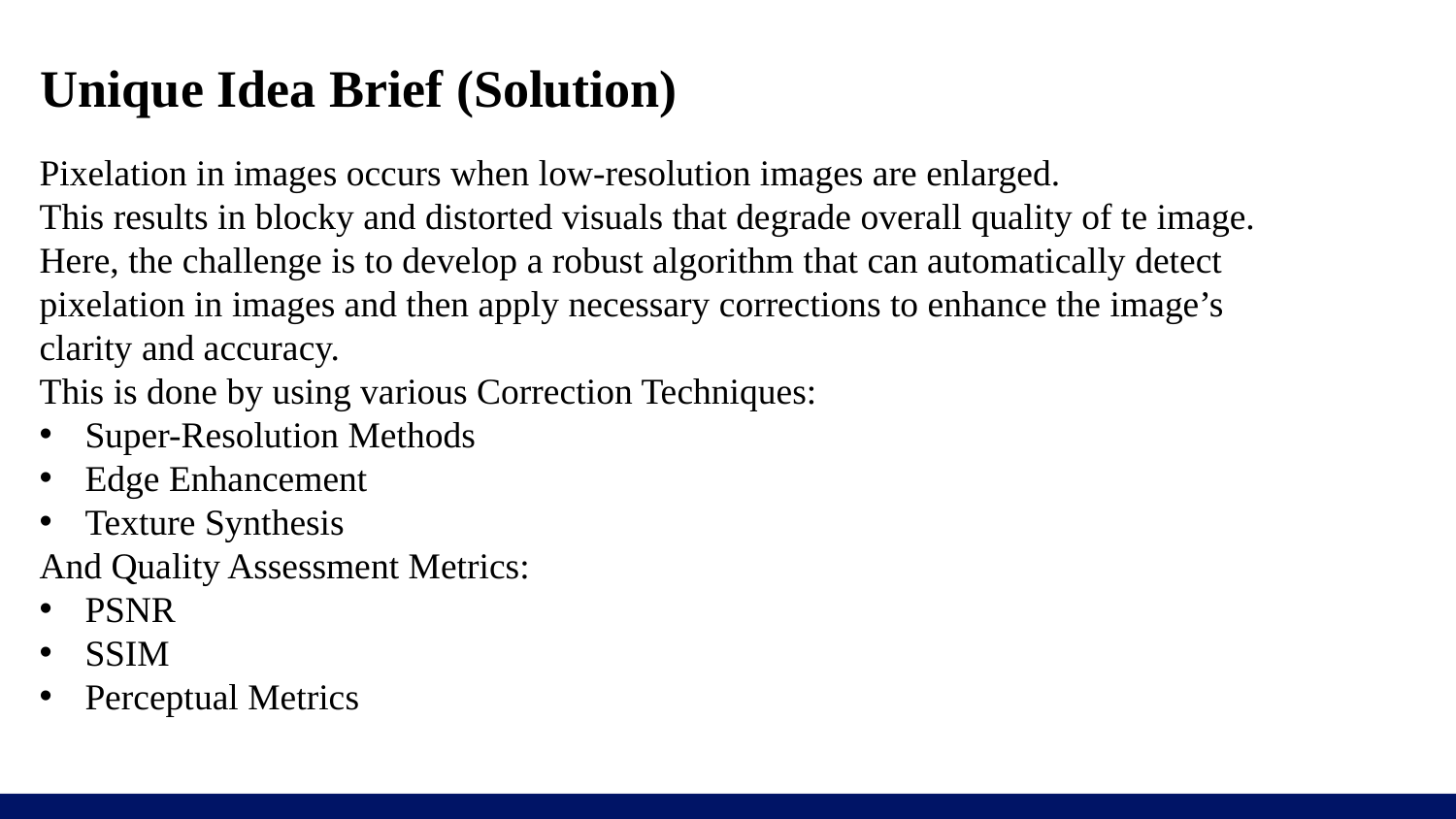

# Unique Idea Brief (Solution)
Pixelation in images occurs when low-resolution images are enlarged.
This results in blocky and distorted visuals that degrade overall quality of te image.
Here, the challenge is to develop a robust algorithm that can automatically detect pixelation in images and then apply necessary corrections to enhance the image’s clarity and accuracy.
This is done by using various Correction Techniques:
Super-Resolution Methods
Edge Enhancement
Texture Synthesis
And Quality Assessment Metrics:
PSNR
SSIM
Perceptual Metrics